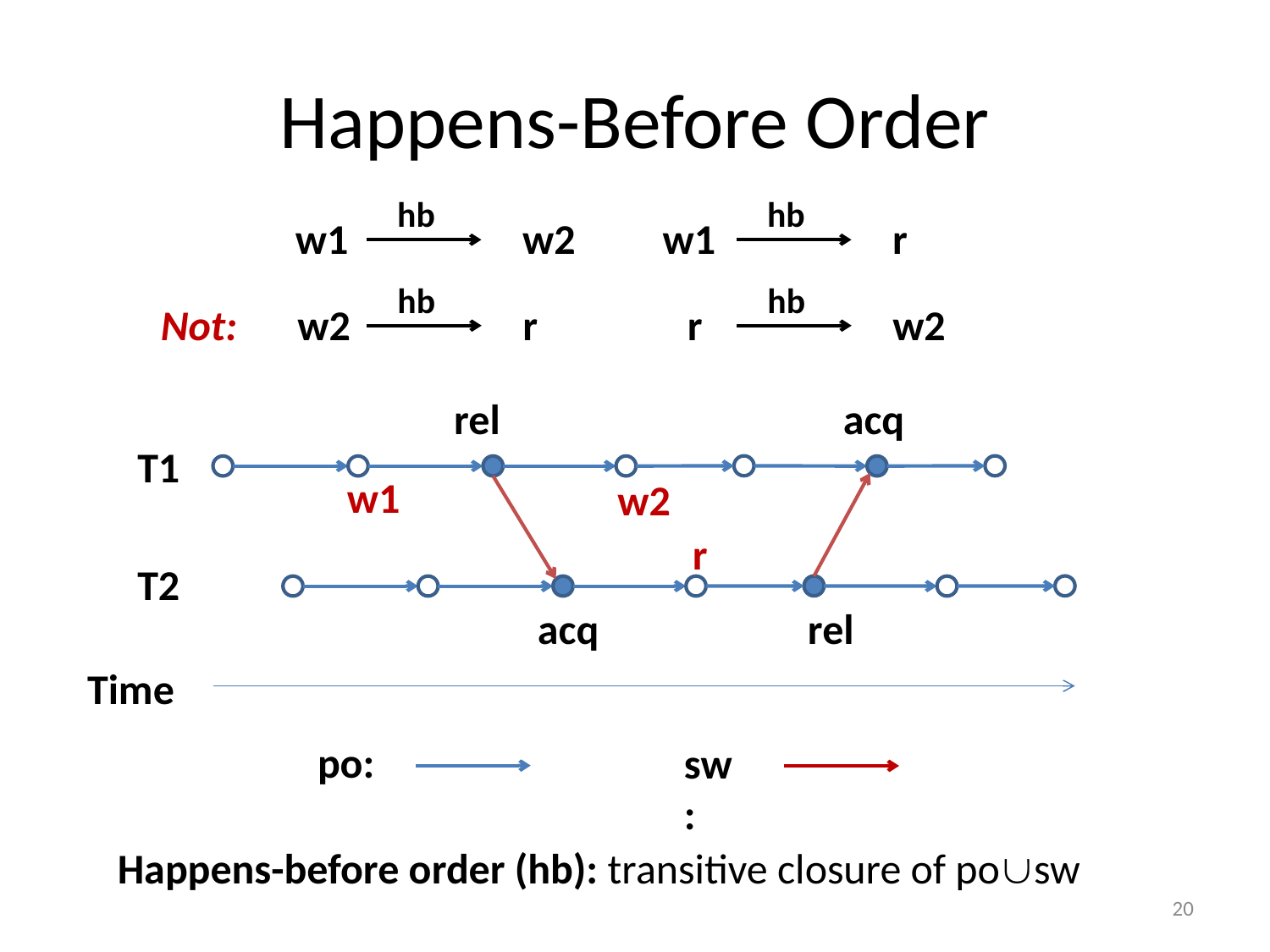

# Happens-Before Order
hb
w2
w1
hb
r
w1
hb
r
w2
hb
w2
r
Not:
rel
acq
T1

w1
w2
r
T2

acq
rel
Time
po:
sw:
Happens-before order (hb): transitive closure of po∪sw
20